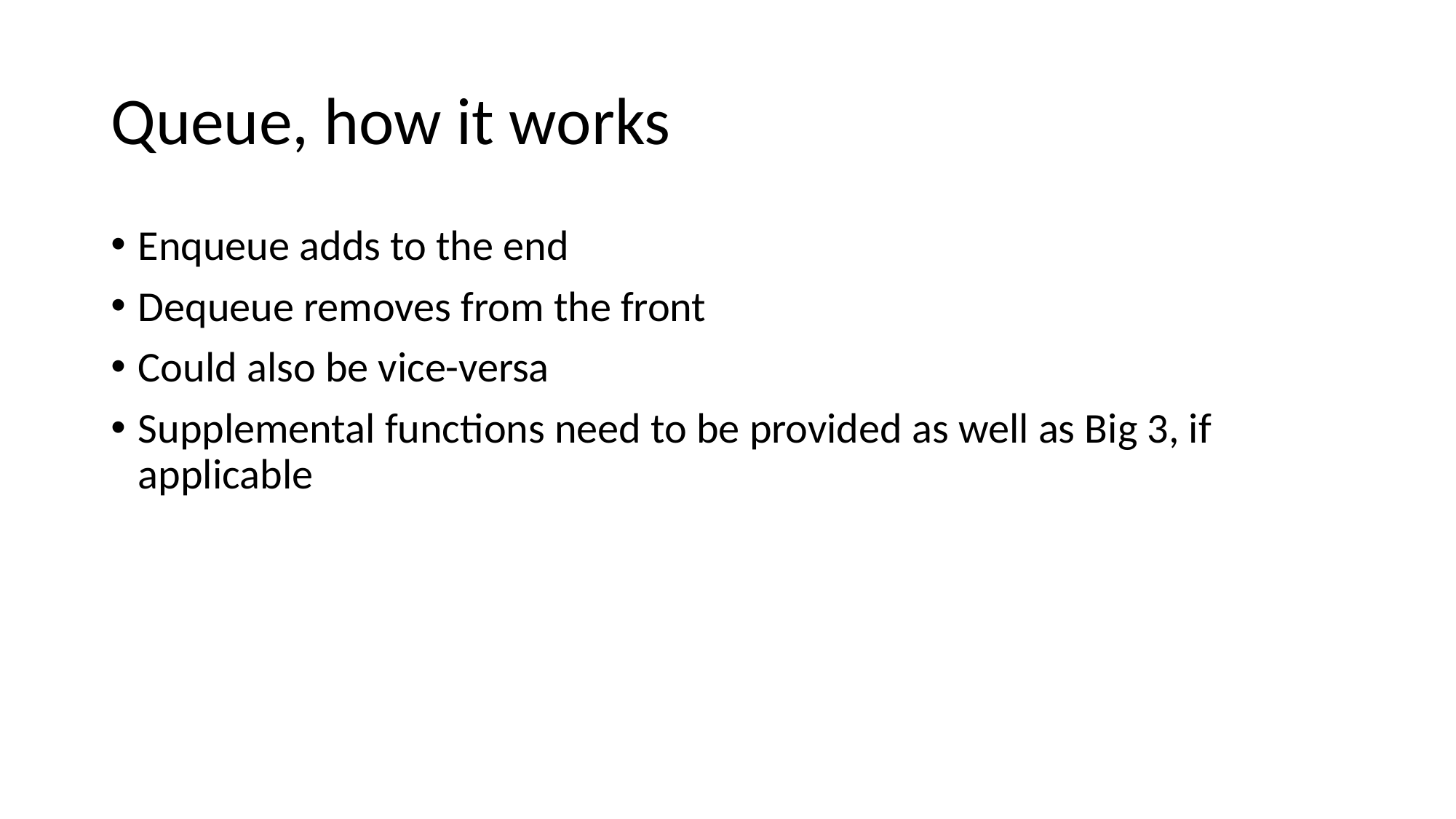

# Queue, how it works
Enqueue adds to the end
Dequeue removes from the front
Could also be vice-versa
Supplemental functions need to be provided as well as Big 3, if applicable